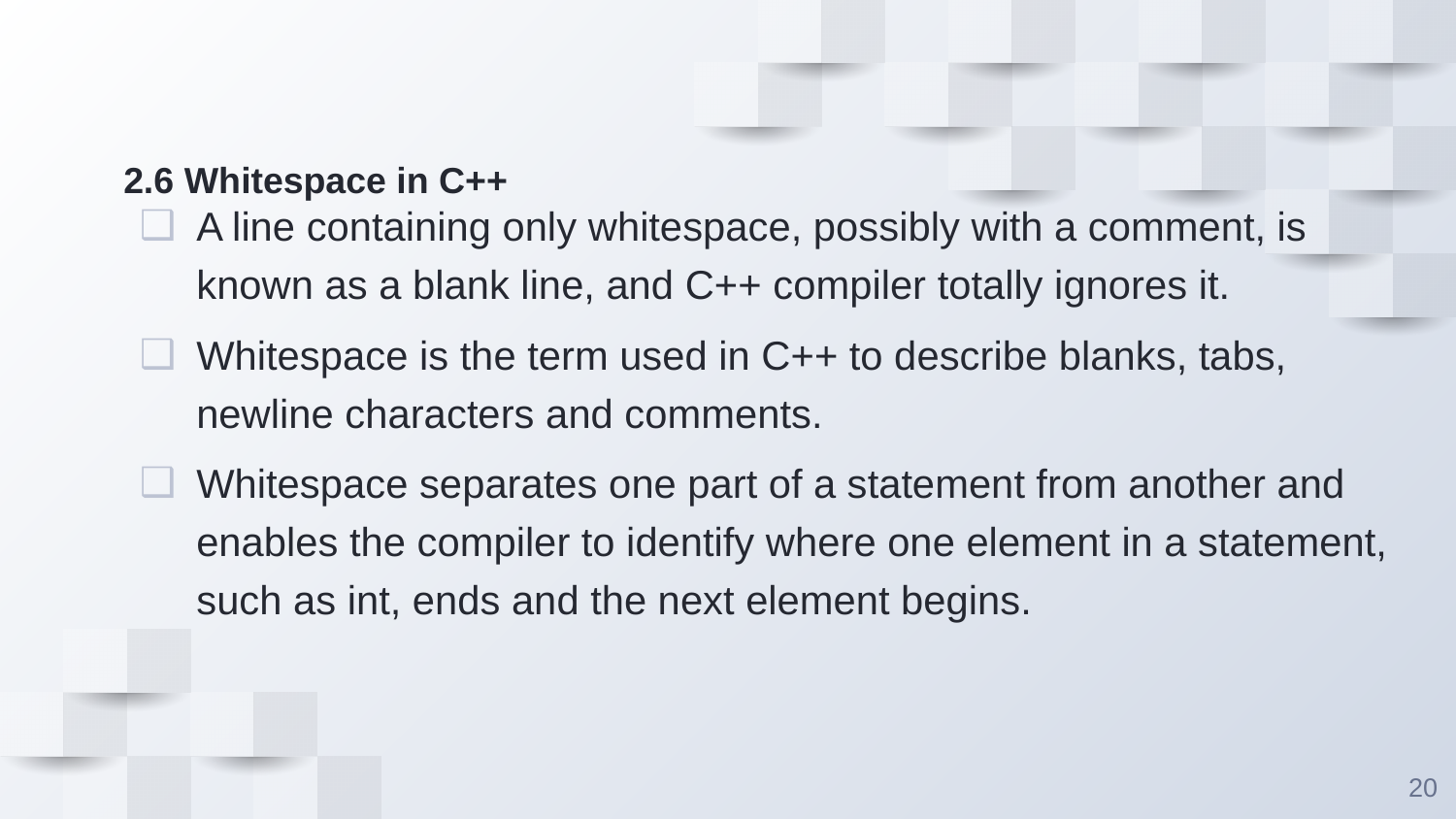

# 2.6 Whitespace in C++
A line containing only whitespace, possibly with a comment, is known as a blank line, and C++ compiler totally ignores it.
Whitespace is the term used in C++ to describe blanks, tabs, newline characters and comments.
Whitespace separates one part of a statement from another and enables the compiler to identify where one element in a statement, such as int, ends and the next element begins.

20